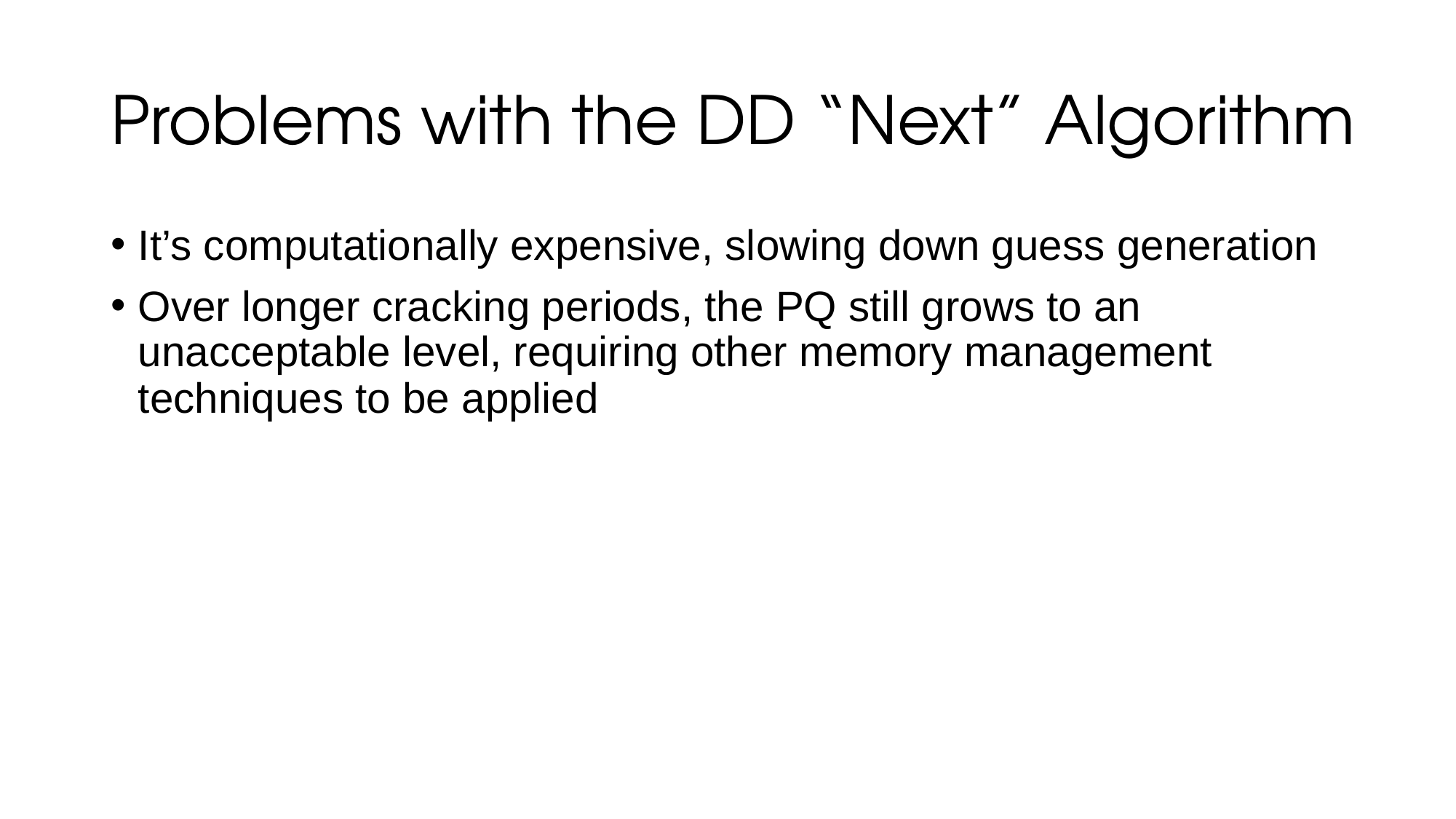

# Problems with the DD “Next” Algorithm
It’s computationally expensive, slowing down guess generation
Over longer cracking periods, the PQ still grows to an unacceptable level, requiring other memory management techniques to be applied